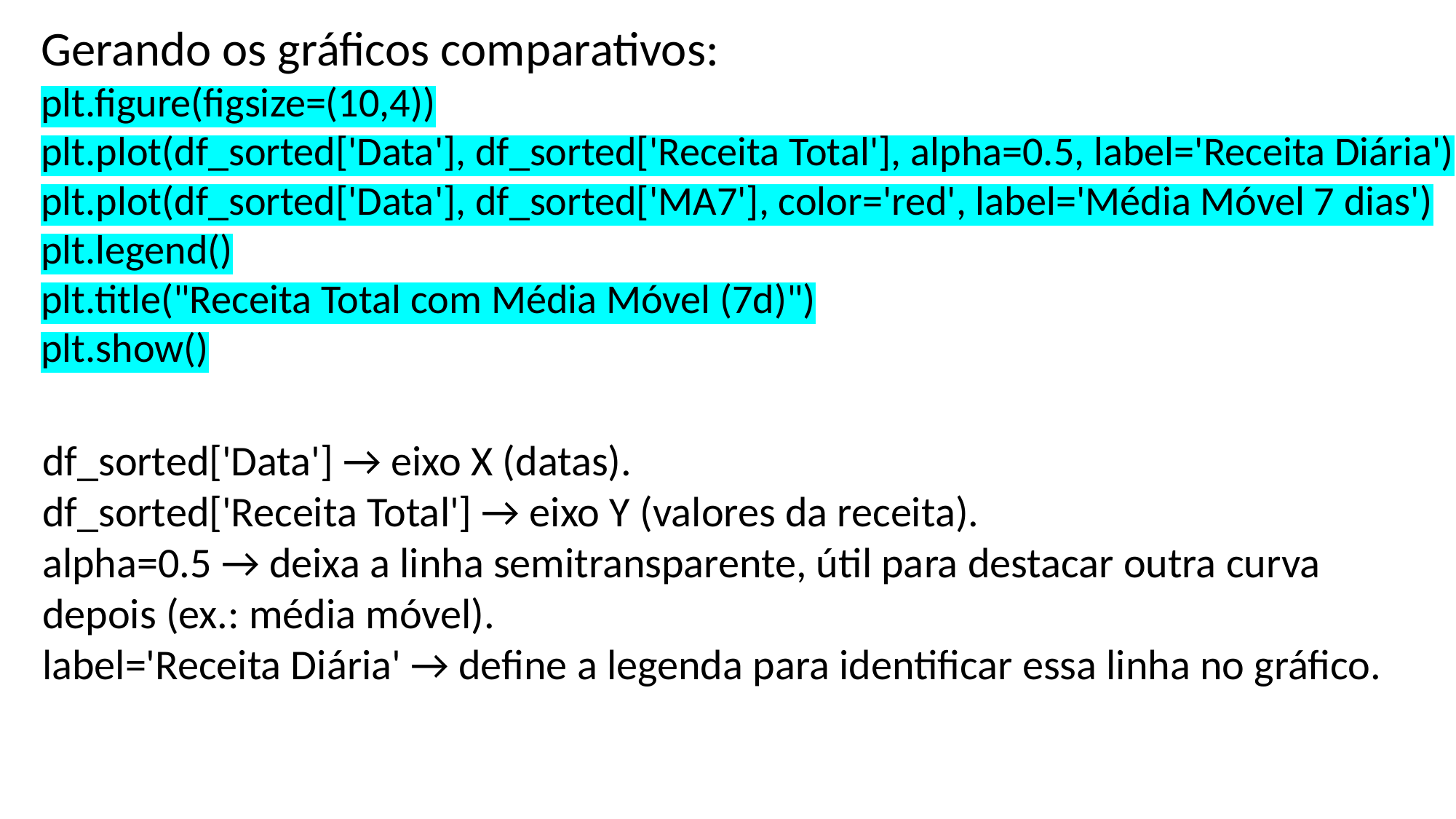

Gerando os gráficos comparativos:
plt.figure(figsize=(10,4))
plt.plot(df_sorted['Data'], df_sorted['Receita Total'], alpha=0.5, label='Receita Diária')
plt.plot(df_sorted['Data'], df_sorted['MA7'], color='red', label='Média Móvel 7 dias')
plt.legend()
plt.title("Receita Total com Média Móvel (7d)")
plt.show()
df_sorted['Data'] → eixo X (datas).
df_sorted['Receita Total'] → eixo Y (valores da receita).
alpha=0.5 → deixa a linha semitransparente, útil para destacar outra curva depois (ex.: média móvel).
label='Receita Diária' → define a legenda para identificar essa linha no gráfico.